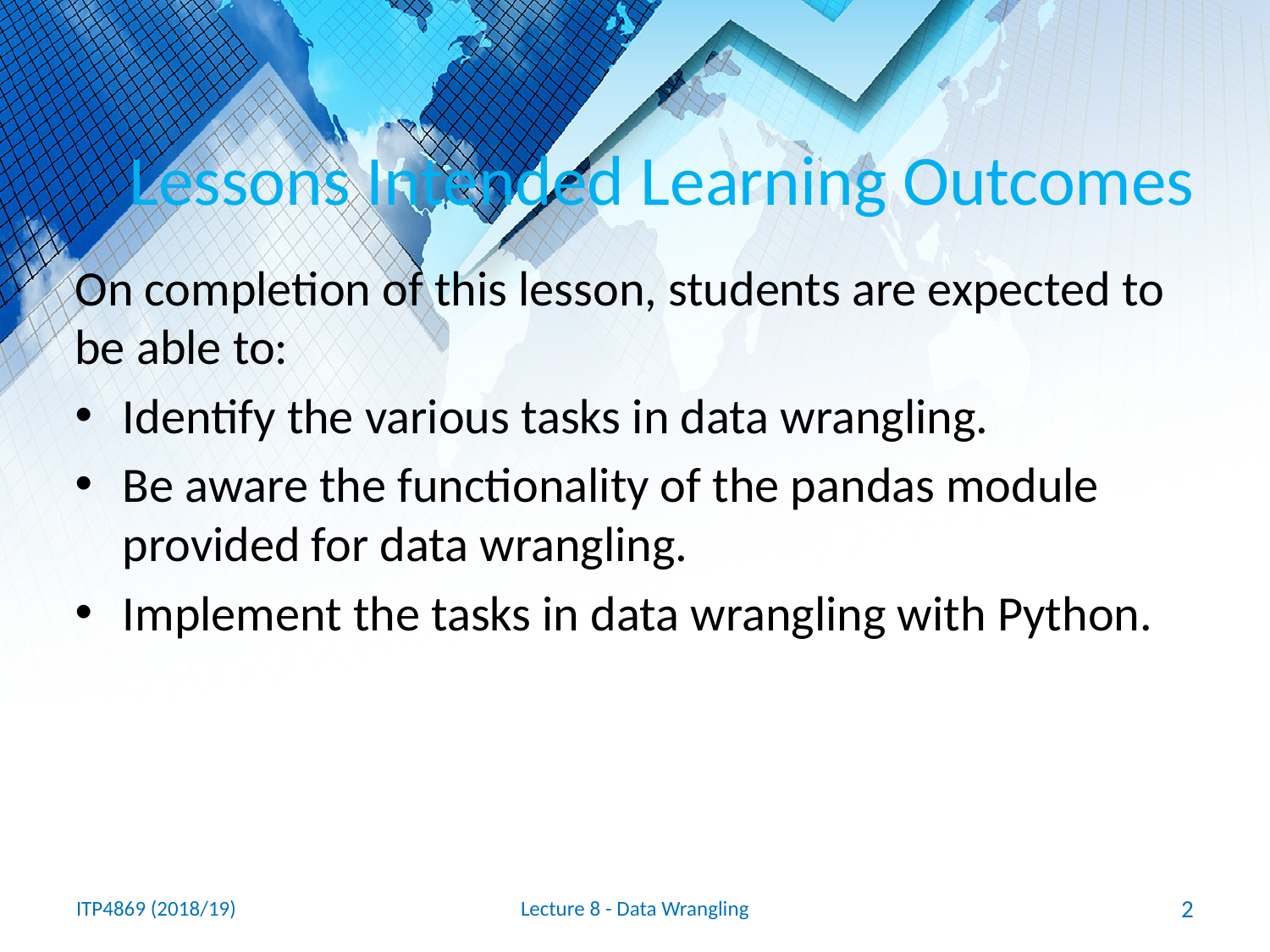

# Lessons Intended Learning Outcomes
On completion of this lesson, students are expected to be able to:
Identify the various tasks in data wrangling.
Be aware the functionality of the pandas module provided for data wrangling.
Implement the tasks in data wrangling with Python.
ITP4869 (2018/19)
Lecture 8 - Data Wrangling
2